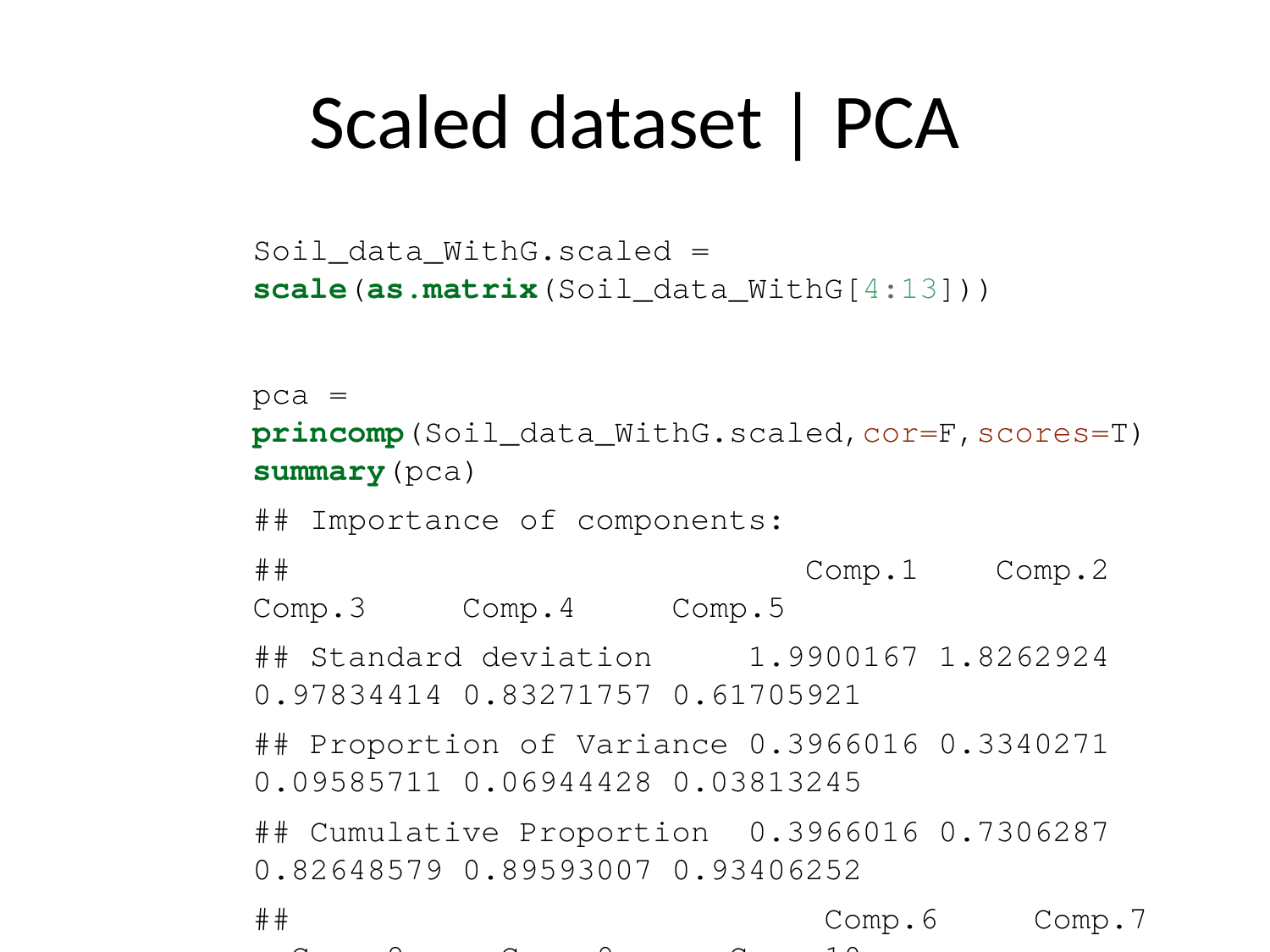

# Scaled dataset | PCA
Soil_data_WithG.scaled = scale(as.matrix(Soil_data_WithG[4:13]))
pca = princomp(Soil_data_WithG.scaled,cor=F,scores=T)
summary(pca)
## Importance of components:
##                           Comp.1    Comp.2     Comp.3     Comp.4     Comp.5
## Standard deviation     1.9900167 1.8262924 0.97834414 0.83271757 0.61705921
## Proportion of Variance 0.3966016 0.3340271 0.09585711 0.06944428 0.03813245
## Cumulative Proportion  0.3966016 0.7306287 0.82648579 0.89593007 0.93406252
##                            Comp.6     Comp.7     Comp.8     Comp.9      Comp.10
## Standard deviation     0.50891603 0.49540268 0.33120391 0.19820513 0.0707221028
## Proportion of Variance 0.02593781 0.02457863 0.01098581 0.00393433 0.0005009004
## Cumulative Proportion  0.96000033 0.98457896 0.99556477 0.99949910 1.0000000000